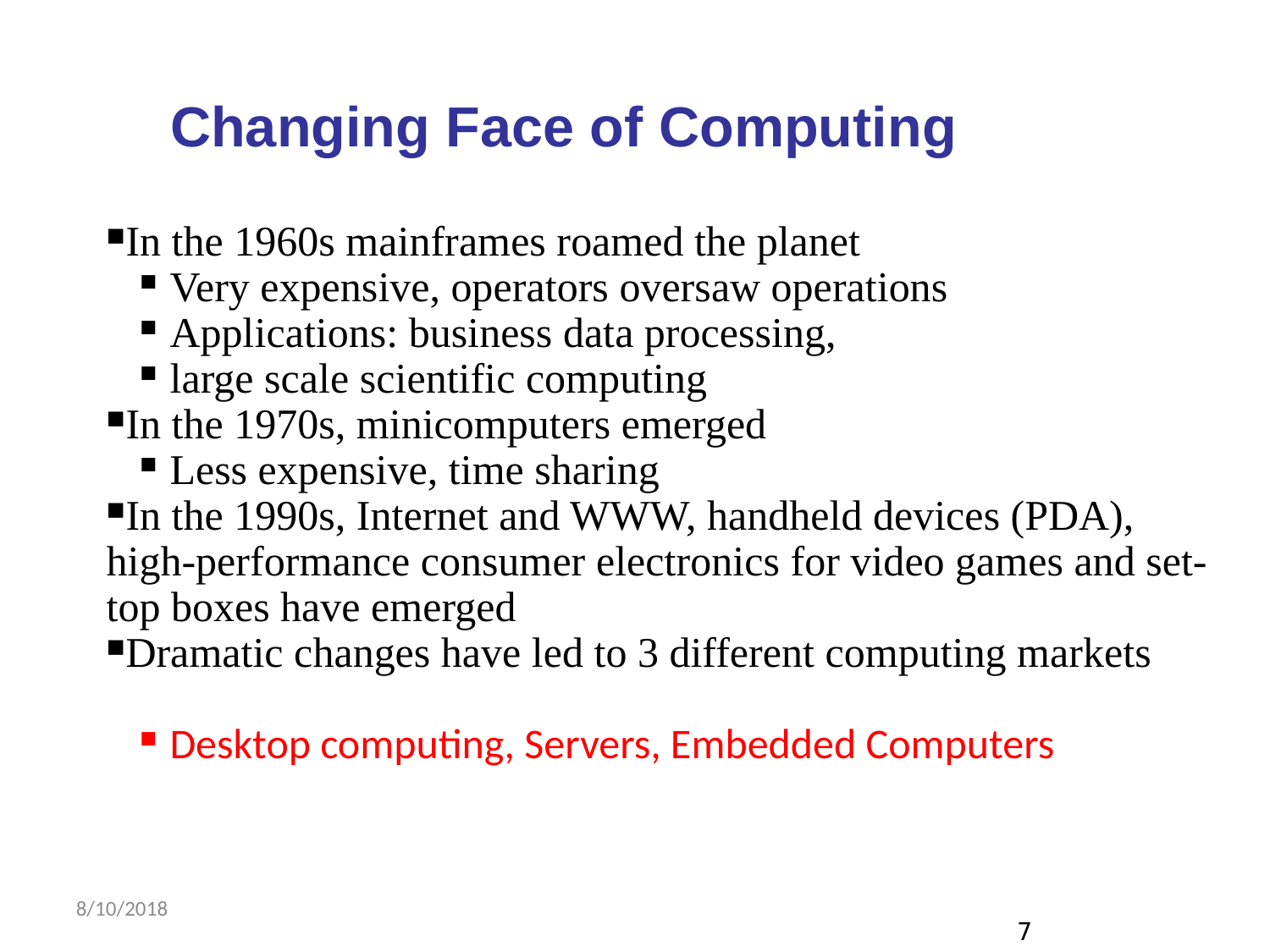

Changing Face of Computing
In the 1960s mainframes roamed the planet
Very expensive, operators oversaw operations
Applications: business data processing,
large scale scientific computing
In the 1970s, minicomputers emerged
Less expensive, time sharing
In the 1990s, Internet and WWW, handheld devices (PDA), high-performance consumer electronics for video games and set-top boxes have emerged
Dramatic changes have led to 3 different computing markets

Desktop computing, Servers, Embedded Computers
8/10/2018
7